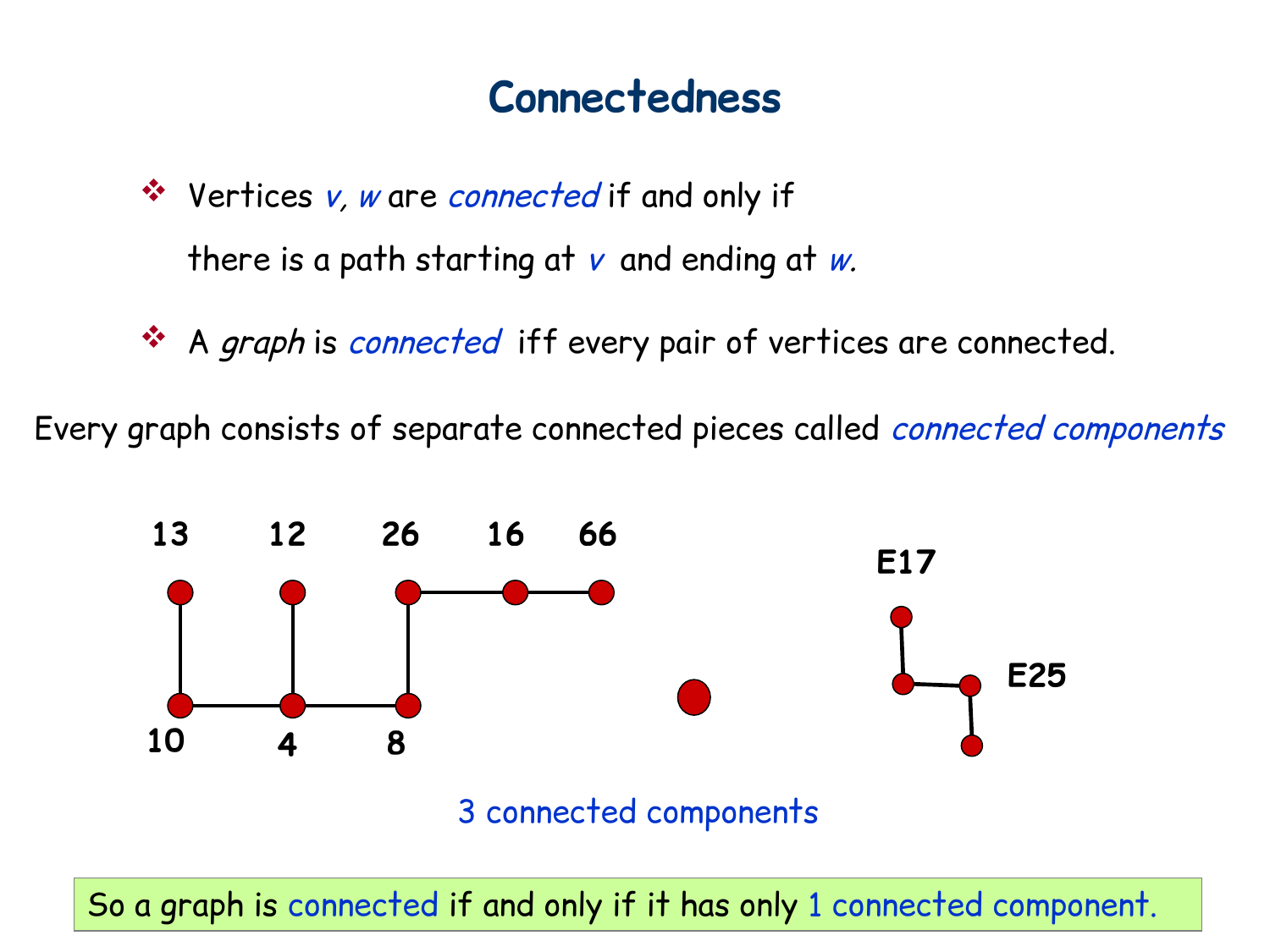

Connectedness
Vertices v, w are connected if and only if
	there is a path starting at v  and ending at w.
A graph is connected  iff every pair of vertices are connected.
Every graph consists of separate connected pieces called connected components
13
12
26
16
66

10
8
4
E17

E25

3 connected components
So a graph is connected if and only if it has only 1 connected component.